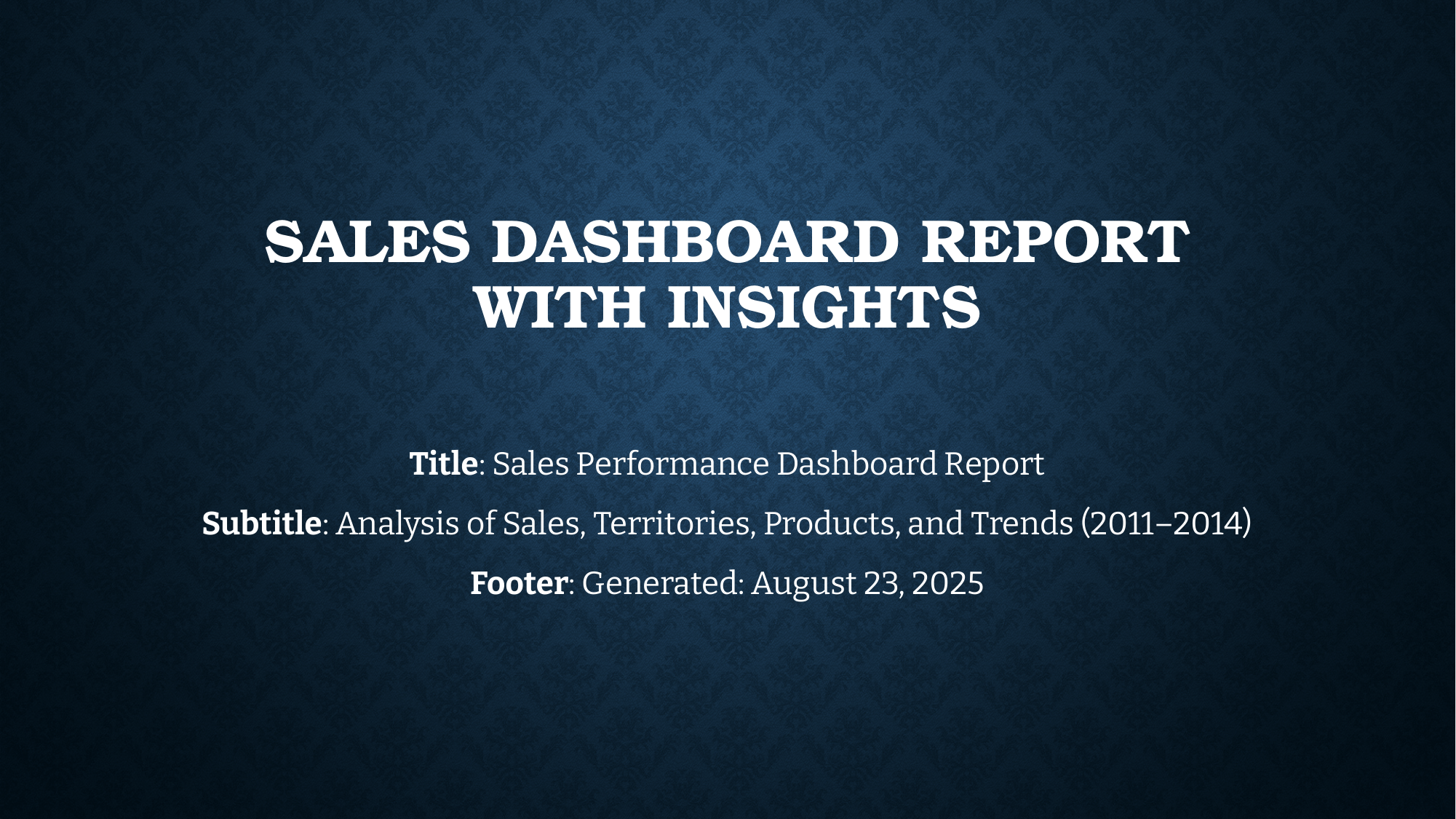

# Sales Dashboard Report with Insights
Title: Sales Performance Dashboard Report
Subtitle: Analysis of Sales, Territories, Products, and Trends (2011–2014)
Footer: Generated: August 23, 2025